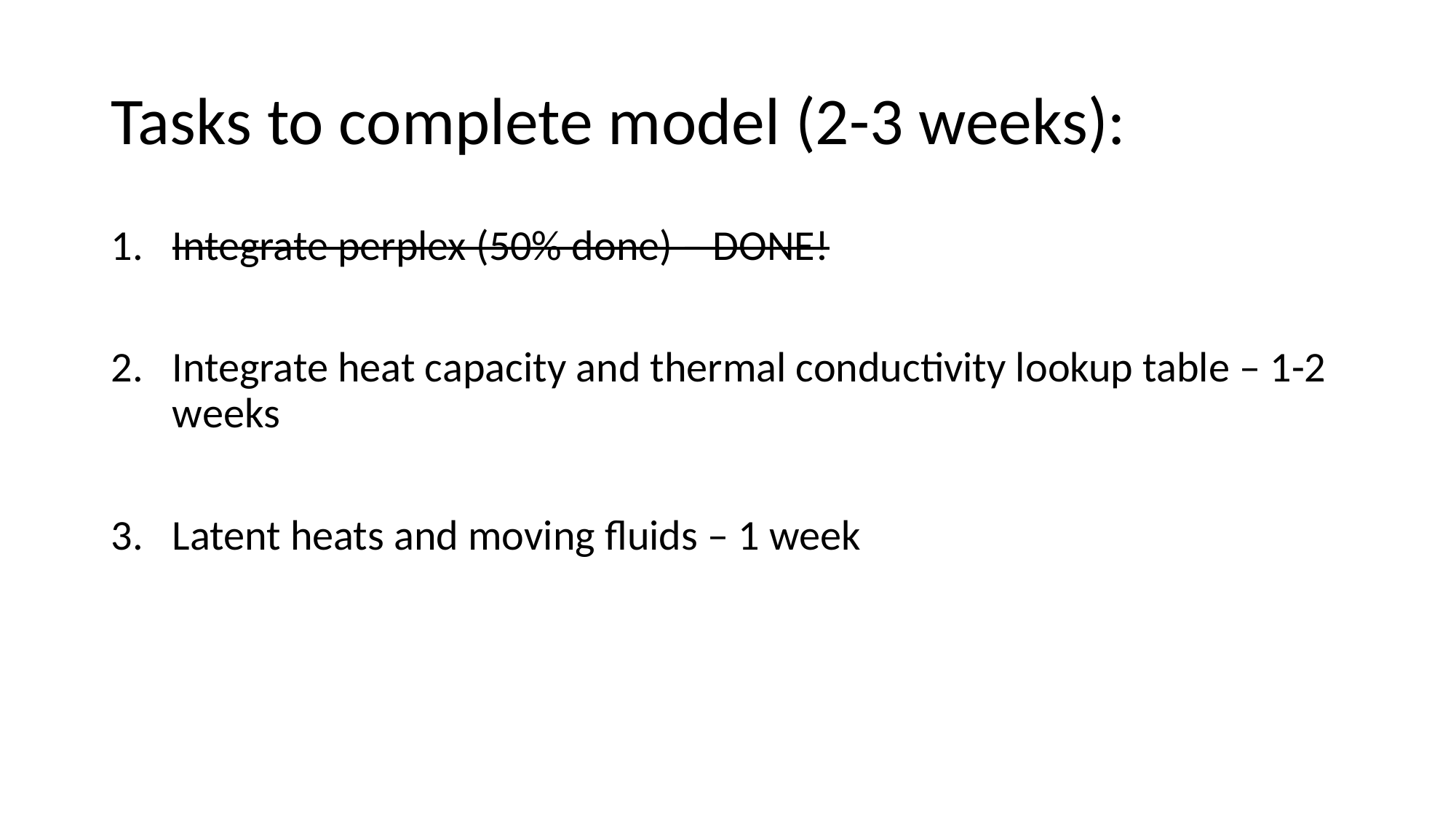

# Tasks to complete model (2-3 weeks):
Integrate perplex (50% done) – DONE!

Integrate heat capacity and thermal conductivity lookup table – 1-2 weeks

Latent heats and moving fluids – 1 week